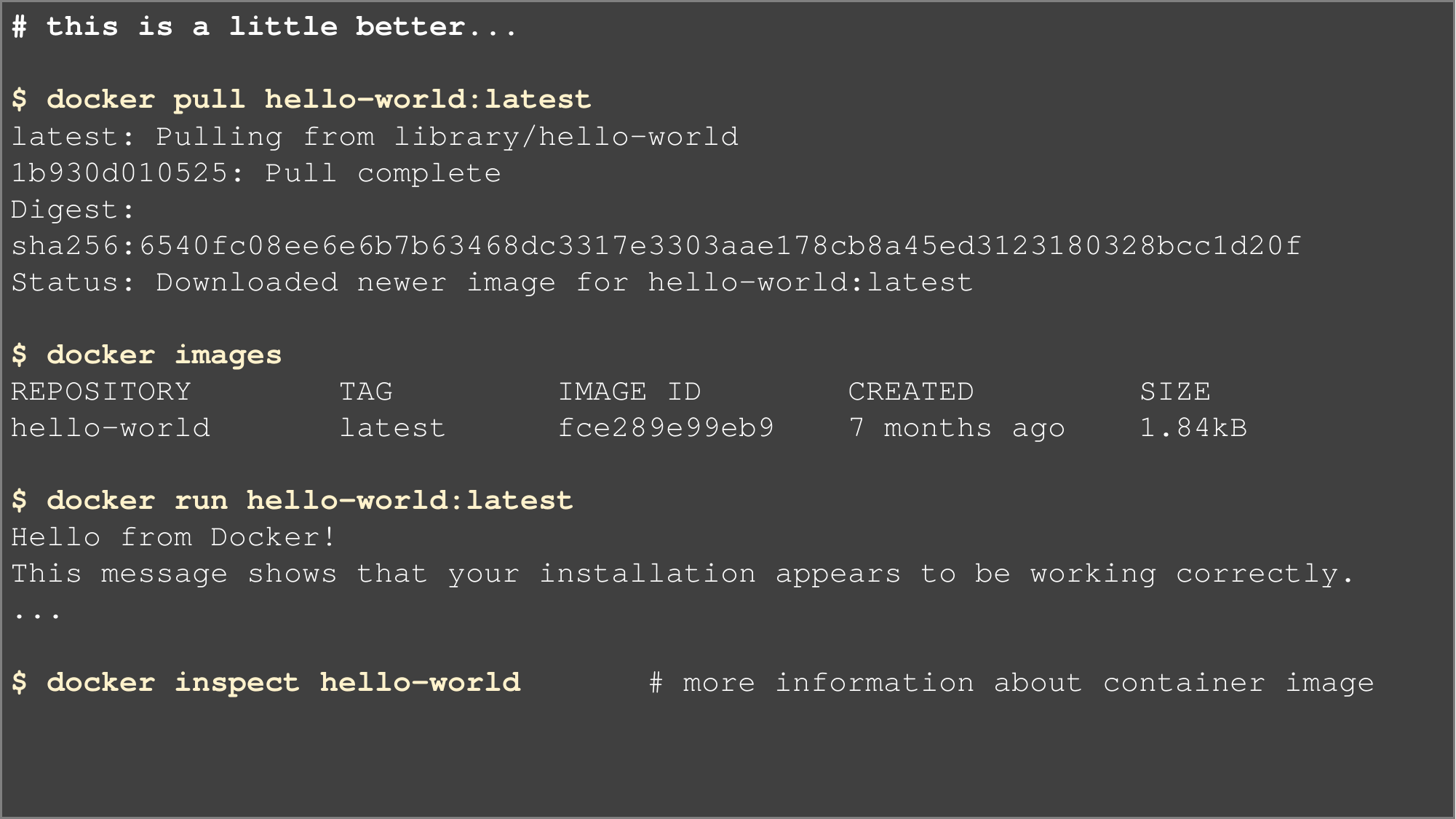

# this is a little better...

$ docker pull hello-world:latest
latest: Pulling from library/hello-world
1b930d010525: Pull complete
Digest: sha256:6540fc08ee6e6b7b63468dc3317e3303aae178cb8a45ed3123180328bcc1d20f
Status: Downloaded newer image for hello-world:latest

$ docker images
REPOSITORY        TAG         IMAGE ID        CREATED         SIZE
hello-world       latest      fce289e99eb9    7 months ago    1.84kB

$ docker run hello-world:latest
Hello from Docker!
This message shows that your installation appears to be working correctly.
...

$ docker inspect hello-world       # more information about container image
8/23/19
12